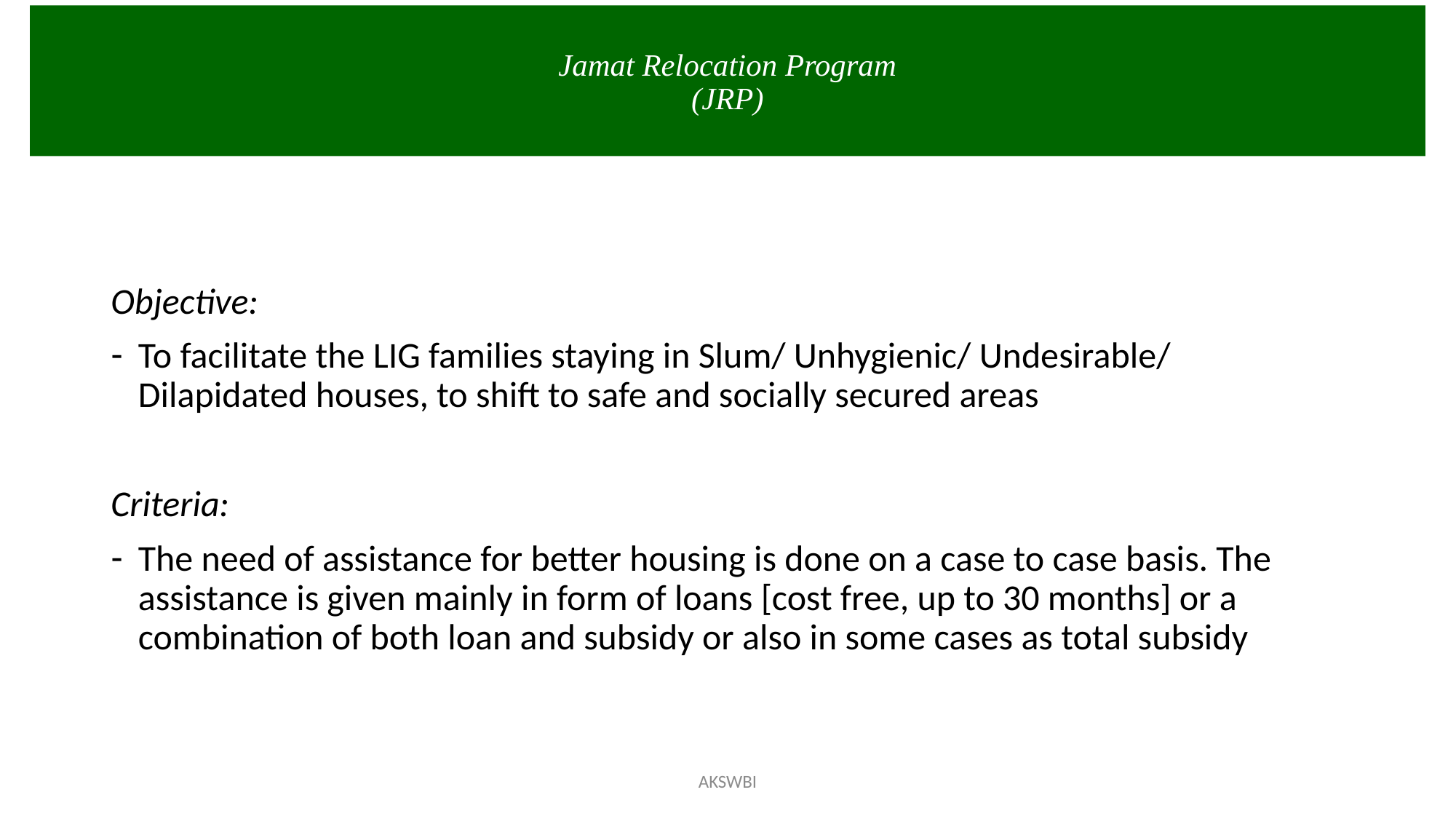

Jamat Relocation Program
(JRP)

Objective:
To facilitate the LIG families staying in Slum/ Unhygienic/ Undesirable/ Dilapidated houses, to shift to safe and socially secured areas

Criteria:
The need of assistance for better housing is done on a case to case basis. The   assistance is given mainly in form of loans [cost free, up to 30 months] or a combination of both loan and subsidy or also in some cases as total subsidy
AKSWBI